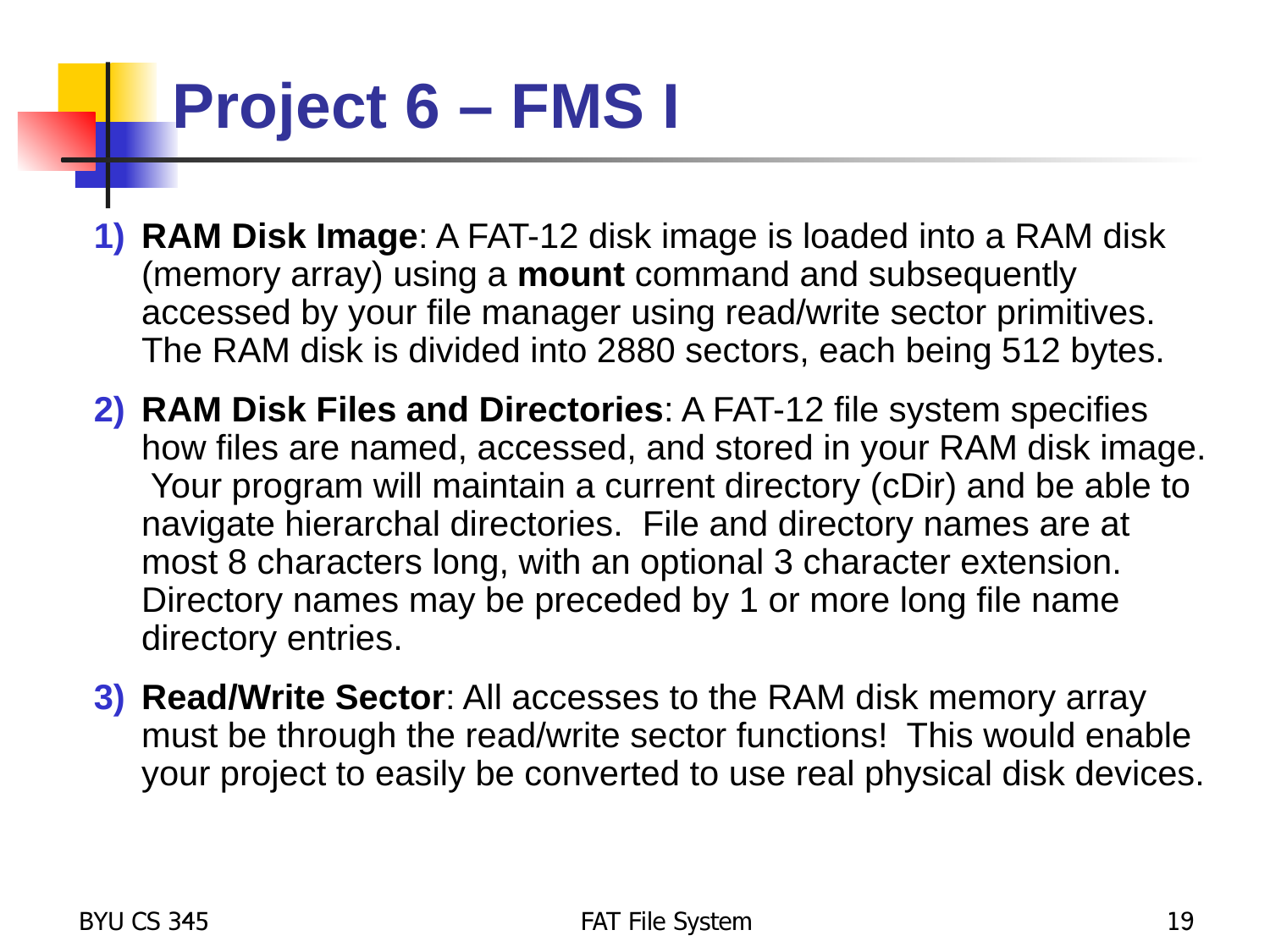

# Project 6 – FMS I
RAM Disk Image: A FAT-12 disk image is loaded into a RAM disk (memory array) using a mount command and subsequently accessed by your file manager using read/write sector primitives.  The RAM disk is divided into 2880 sectors, each being 512 bytes.
RAM Disk Files and Directories: A FAT-12 file system specifies how files are named, accessed, and stored in your RAM disk image.  Your program will maintain a current directory (cDir) and be able to navigate hierarchal directories.  File and directory names are at most 8 characters long, with an optional 3 character extension.  Directory names may be preceded by 1 or more long file name directory entries.
Read/Write Sector: All accesses to the RAM disk memory array must be through the read/write sector functions!  This would enable your project to easily be converted to use real physical disk devices.
BYU CS 345
FAT File System
19